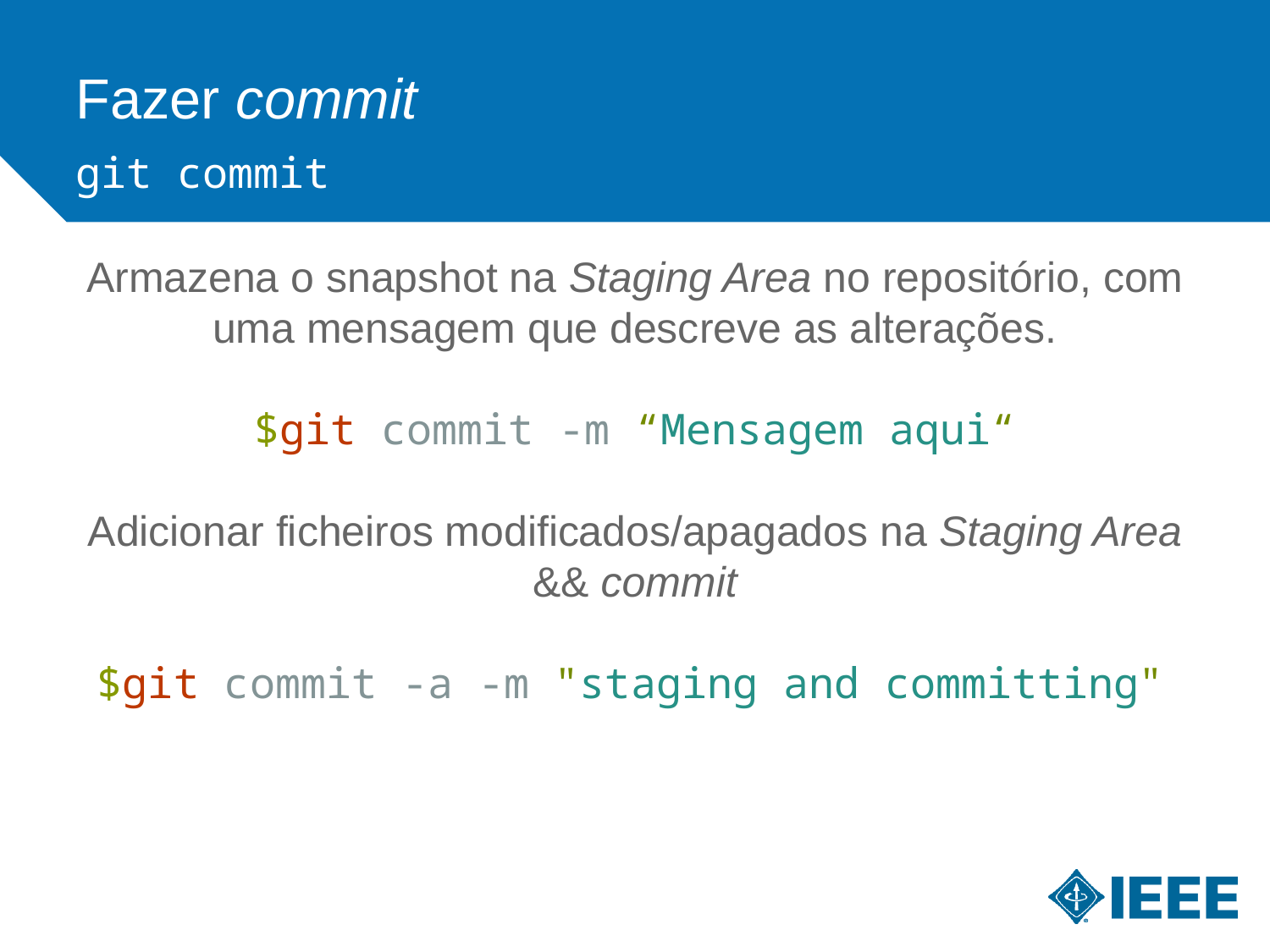

Fazer commit
git commit
Armazena o snapshot na Staging Area no repositório, com uma mensagem que descreve as alterações.

$git commit -m “Mensagem aqui“

Adicionar ficheiros modificados/apagados na Staging Area && commit

$git commit -a -m "staging and committing"